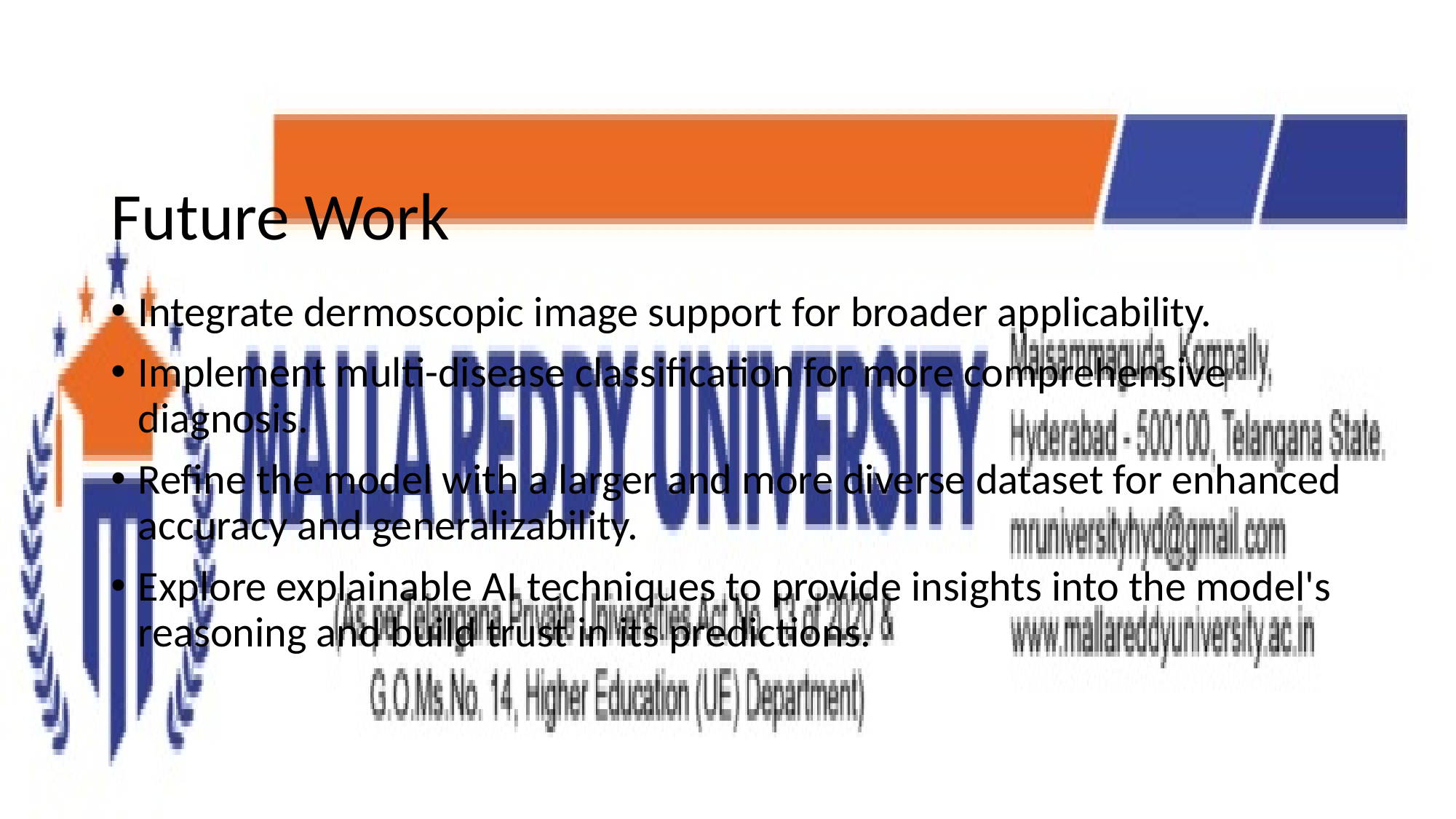

# Future Work

Integrate dermoscopic image support for broader applicability.
Implement multi-disease classification for more comprehensive diagnosis.
Refine the model with a larger and more diverse dataset for enhanced accuracy and generalizability.
Explore explainable AI techniques to provide insights into the model's reasoning and build trust in its predictions.